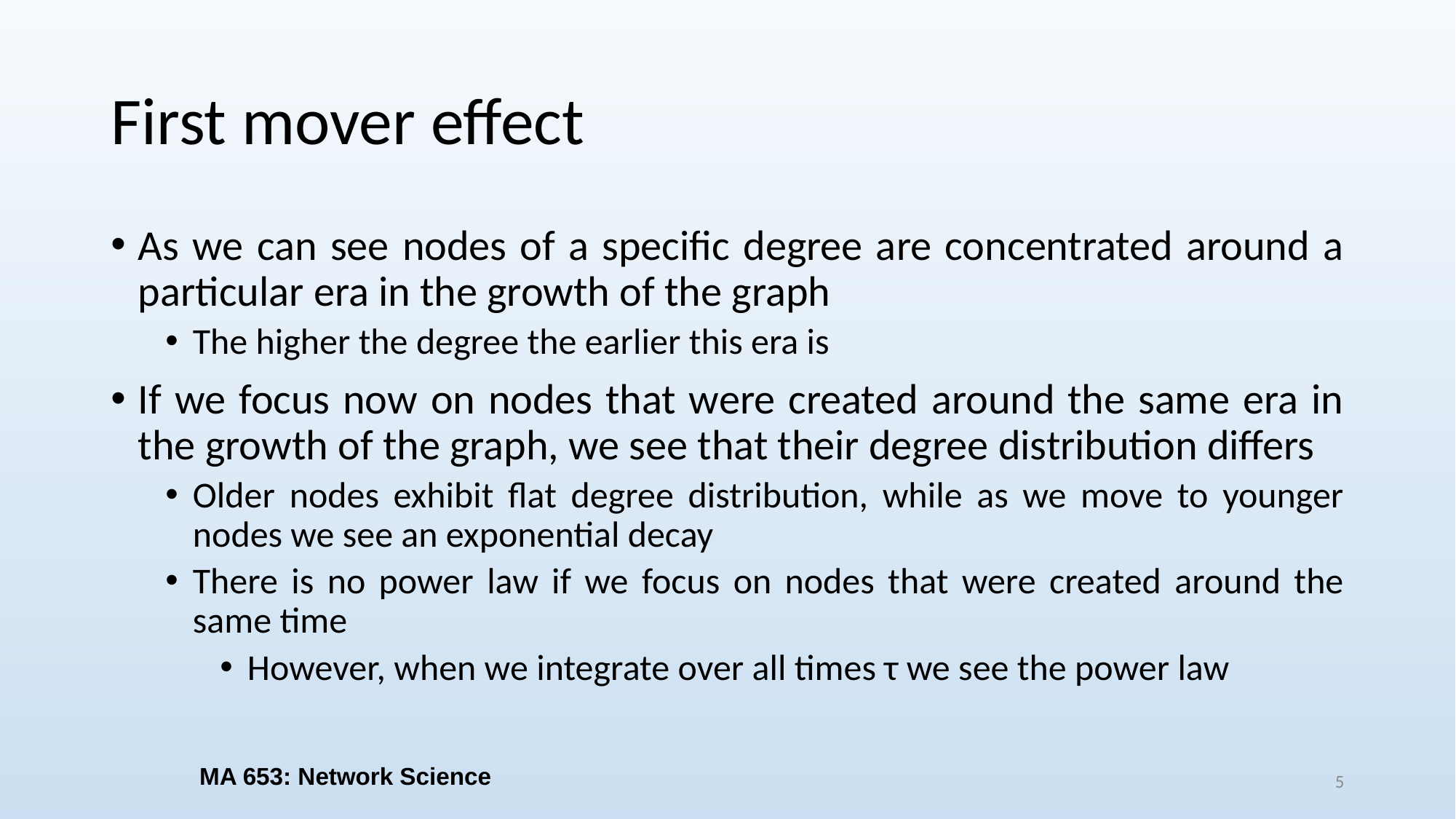

# First mover effect
As we can see nodes of a specific degree are concentrated around a particular era in the growth of the graph
The higher the degree the earlier this era is
If we focus now on nodes that were created around the same era in the growth of the graph, we see that their degree distribution differs
Older nodes exhibit flat degree distribution, while as we move to younger nodes we see an exponential decay
There is no power law if we focus on nodes that were created around the same time
However, when we integrate over all times τ we see the power law

MA 653: Network Science
5